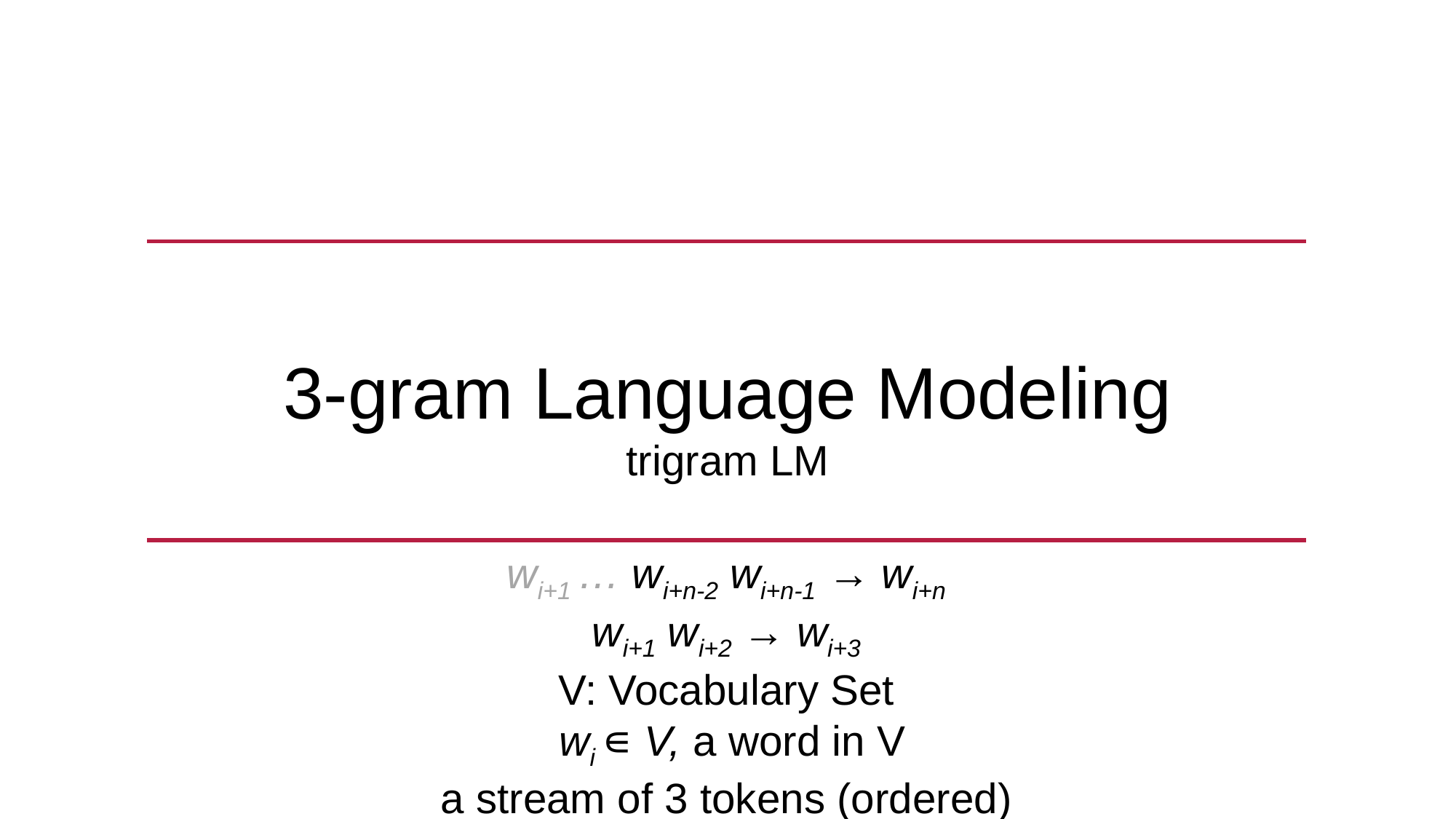

3-gram Language Modeling
trigram LM
wi+1 … wi+n-2 wi+n-1 → wi+n
wi+1 wi+2 → wi+3
V: Vocabulary Set
 wi ∊ V, a word in V
a stream of 3 tokens (ordered)